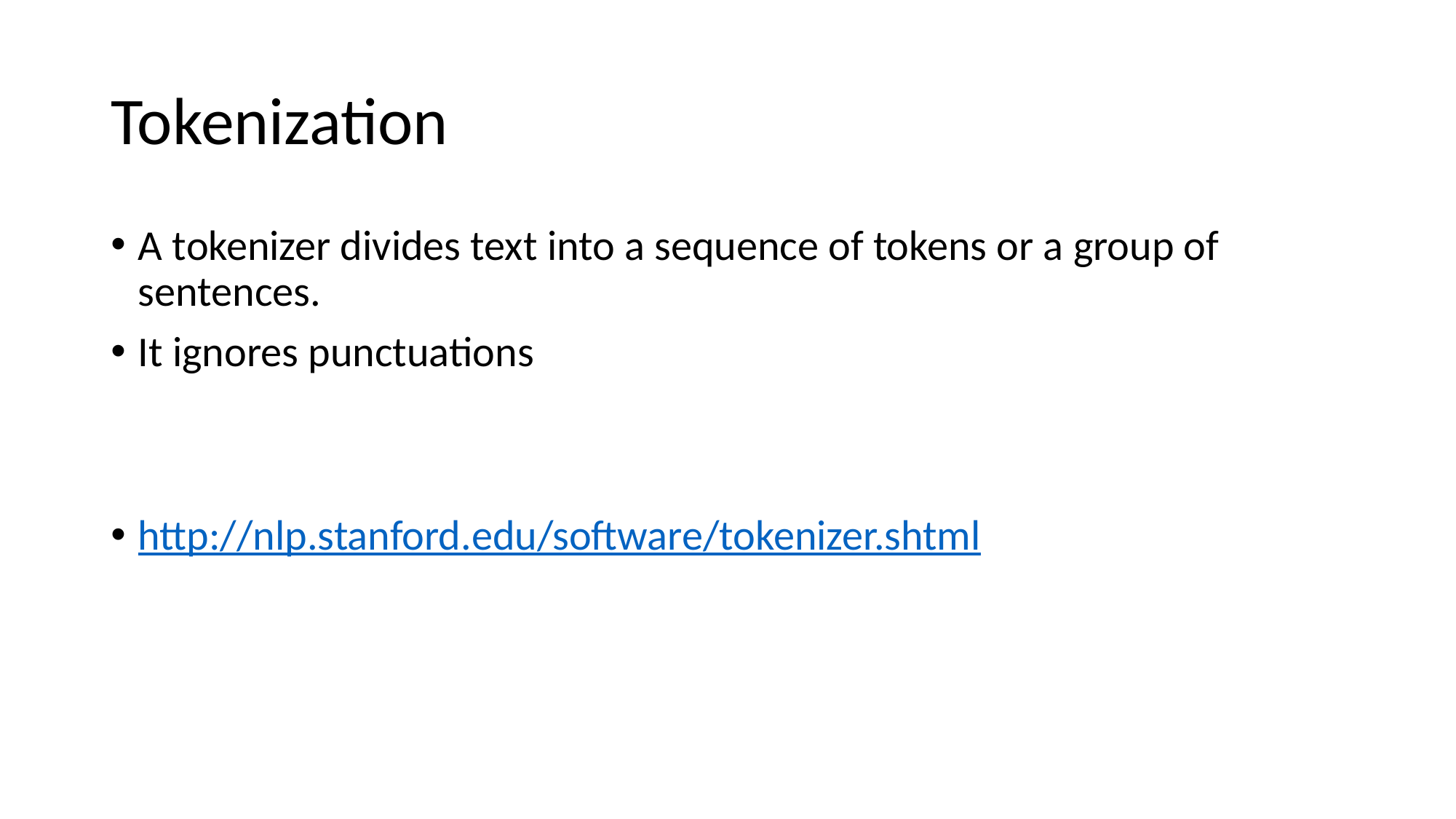

# Tokenization
A tokenizer divides text into a sequence of tokens or a group of sentences.
It ignores punctuations

http://nlp.stanford.edu/software/tokenizer.shtml